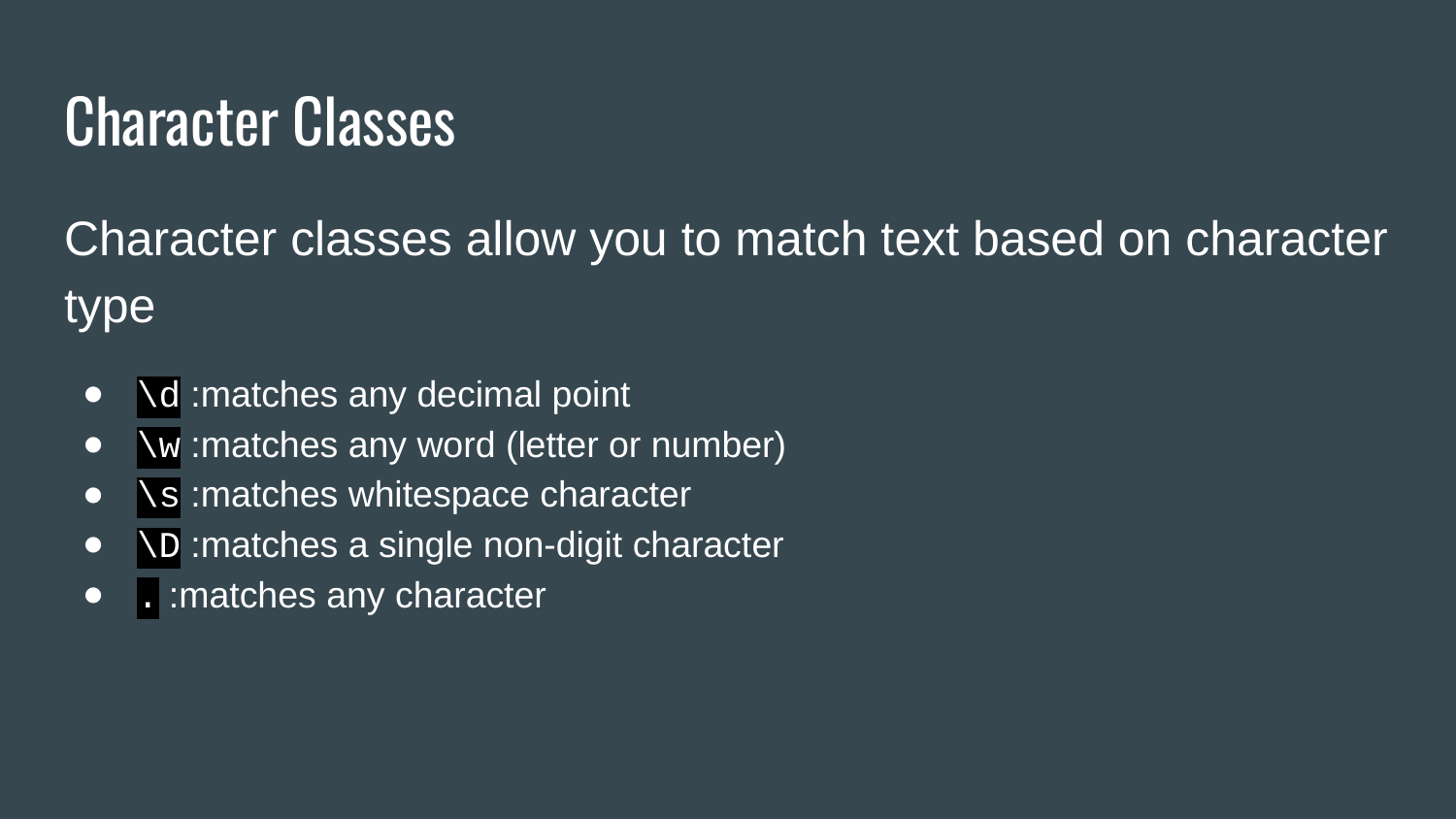

# Character Classes
Character classes allow you to match text based on character type
\d :matches any decimal point
\w :matches any word (letter or number)
\s :matches whitespace character
\D :matches a single non-digit character
. :matches any character